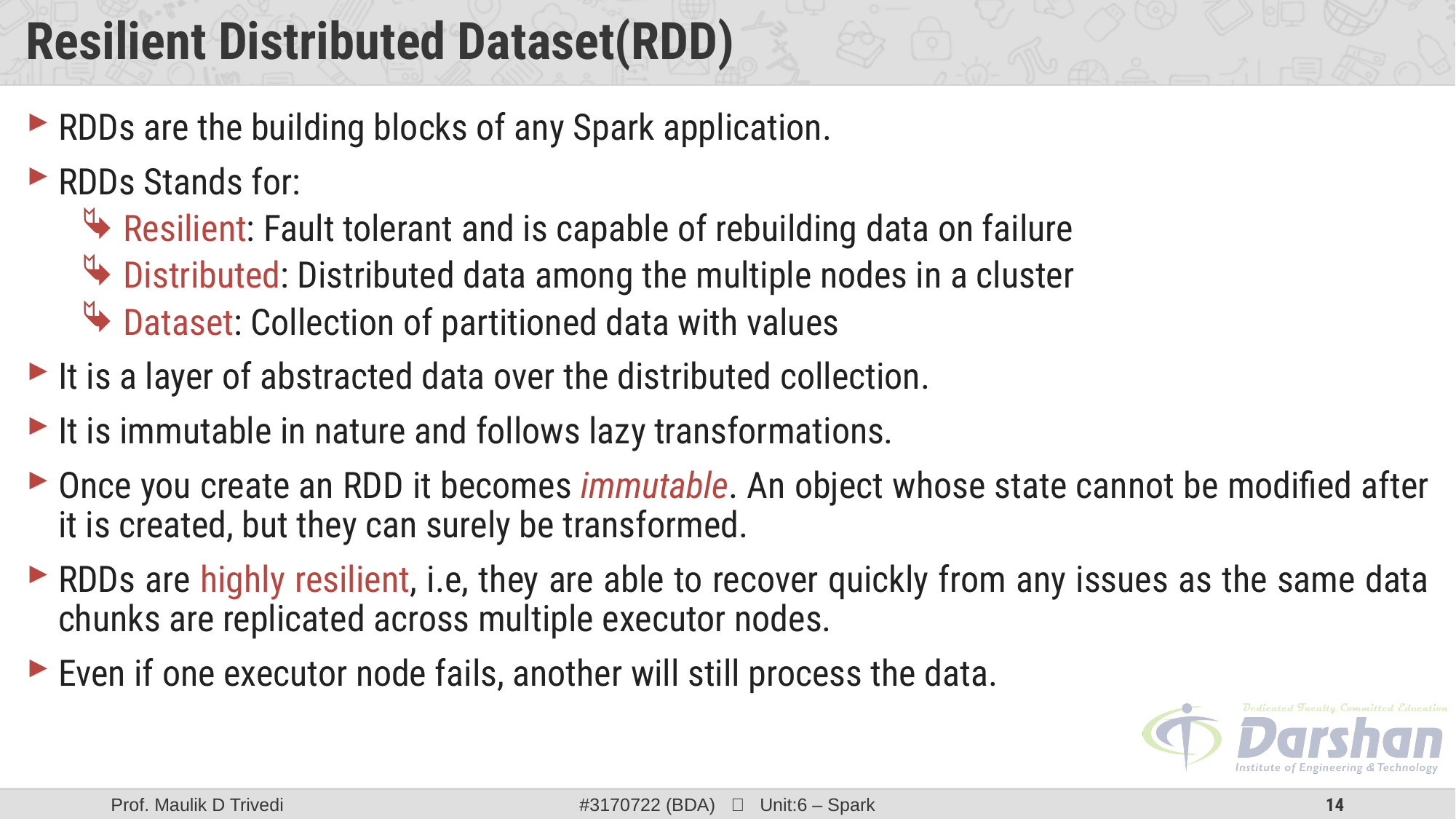

# Resilient Distributed Dataset(RDD)
RDDs are the building blocks of any Spark application.
RDDs Stands for:
Resilient: Fault tolerant and is capable of rebuilding data on failure
Distributed: Distributed data among the multiple nodes in a cluster
Dataset: Collection of partitioned data with values
It is a layer of abstracted data over the distributed collection.
It is immutable in nature and follows lazy transformations.
Once you create an RDD it becomes immutable. An object whose state cannot be modified after it is created, but they can surely be transformed.
RDDs are highly resilient, i.e, they are able to recover quickly from any issues as the same data chunks are replicated across multiple executor nodes.
Even if one executor node fails, another will still process the data.